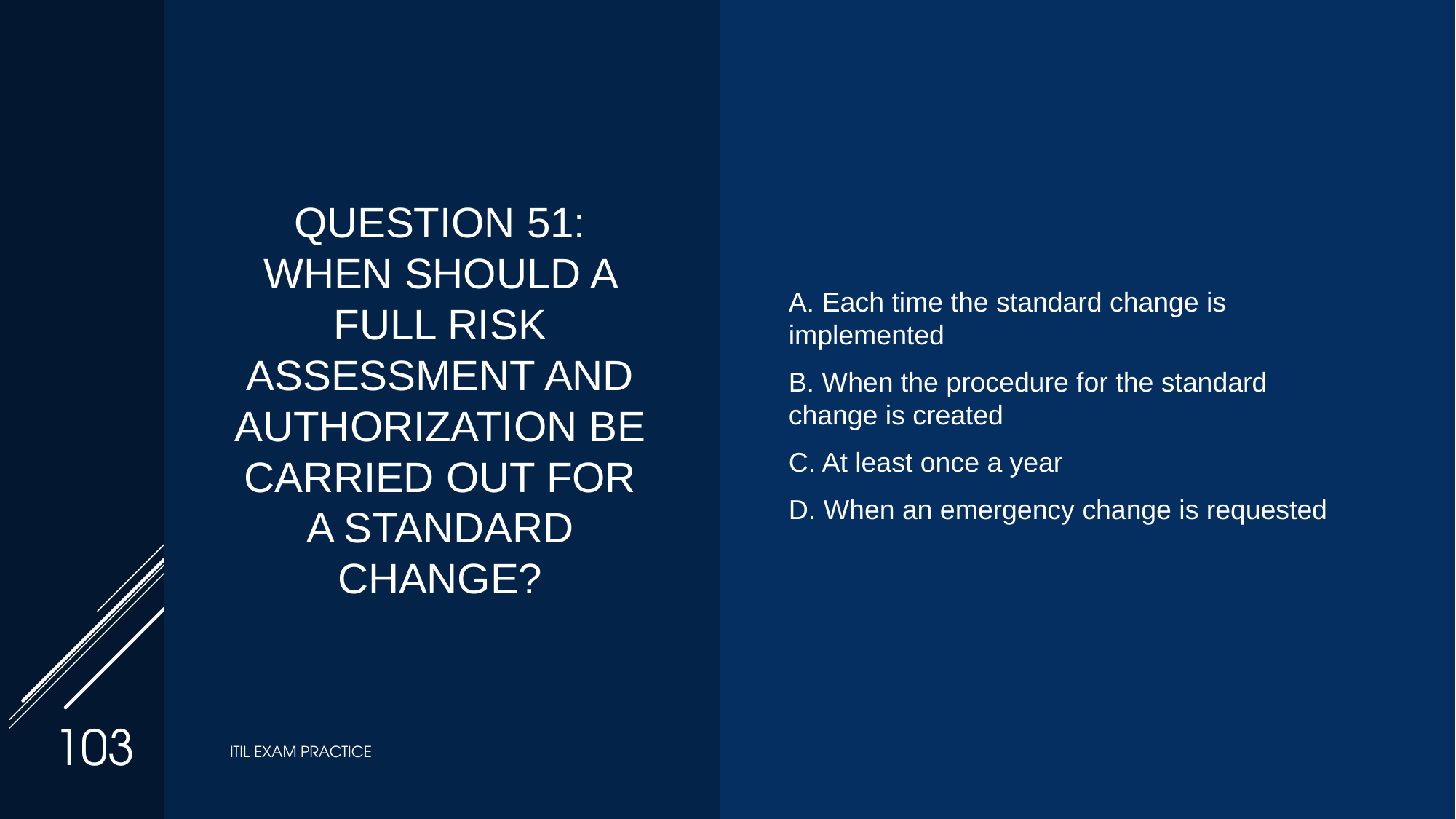

# Question 51: When should a full risk assessment and authorization be carried out for a standard change?
A. Each time the standard change is implemented
B. When the procedure for the standard change is created
C. At least once a year
D. When an emergency change is requested
103
ITIL EXAM PRACTICE